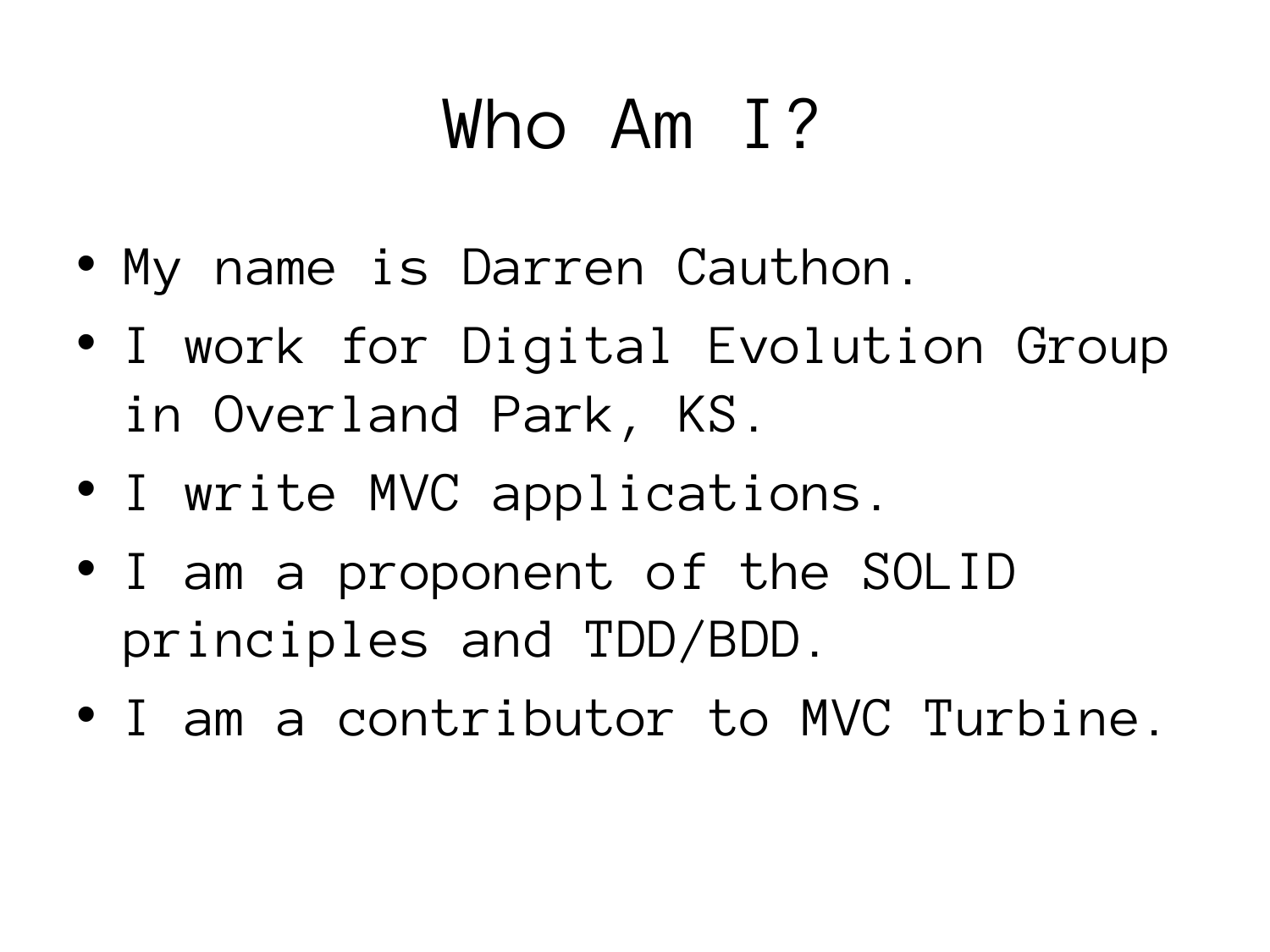

# Who Am I?
My name is Darren Cauthon.
I work for Digital Evolution Group in Overland Park, KS.
I write MVC applications.
I am a proponent of the SOLID principles and TDD/BDD.
I am a contributor to MVC Turbine.